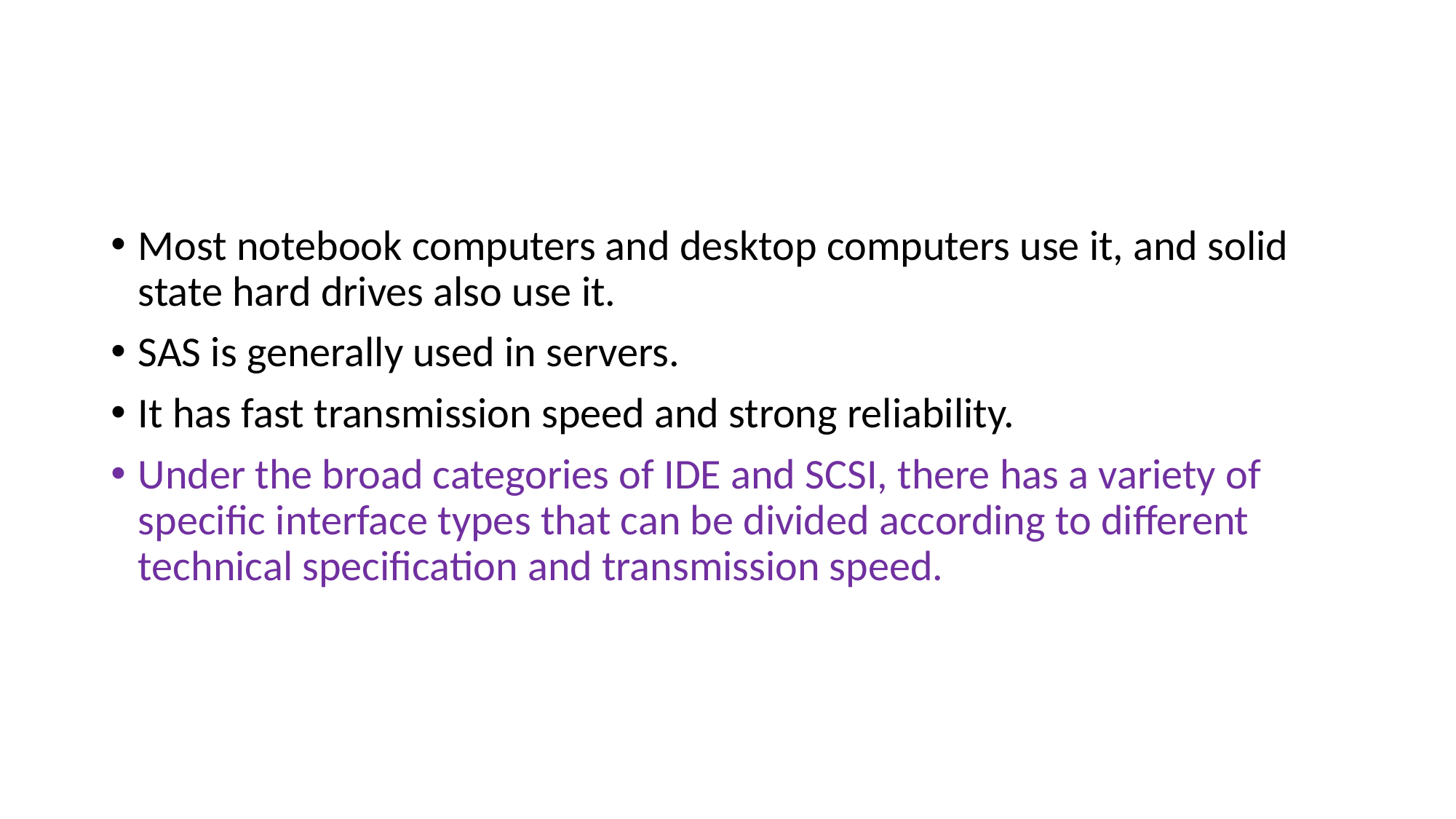

#
Most notebook computers and desktop computers use it, and solid state hard drives also use it.
SAS is generally used in servers.
It has fast transmission speed and strong reliability.
Under the broad categories of IDE and SCSI, there has a variety of specific interface types that can be divided according to different technical specification and transmission speed.